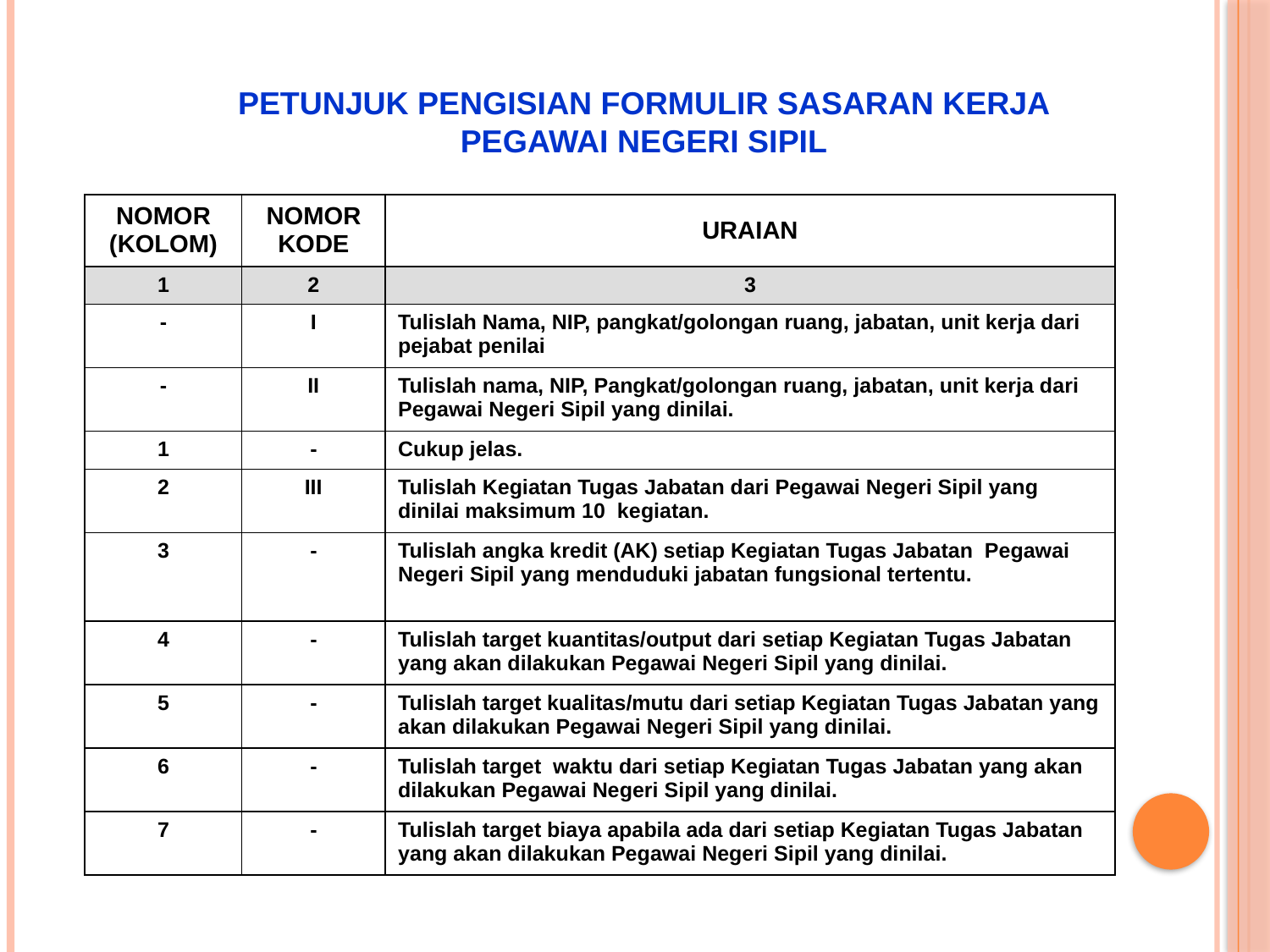

PETUNJUK PENGISIAN FORMULIR SASARAN KERJA
PEGAWAI NEGERI SIPIL
| NOMOR (KOLOM) | NOMOR KODE | URAIAN |
| --- | --- | --- |
| 1 | 2 | 3 |
| - | I | Tulislah Nama, NIP, pangkat/golongan ruang, jabatan, unit kerja dari pejabat penilai |
| - | II | Tulislah nama, NIP, Pangkat/golongan ruang, jabatan, unit kerja dari Pegawai Negeri Sipil yang dinilai. |
| 1 | - | Cukup jelas. |
| 2 | III | Tulislah Kegiatan Tugas Jabatan dari Pegawai Negeri Sipil yang dinilai maksimum 10 kegiatan. |
| 3 | - | Tulislah angka kredit (AK) setiap Kegiatan Tugas Jabatan Pegawai Negeri Sipil yang menduduki jabatan fungsional tertentu. |
| 4 | - | Tulislah target kuantitas/output dari setiap Kegiatan Tugas Jabatan yang akan dilakukan Pegawai Negeri Sipil yang dinilai. |
| 5 | - | Tulislah target kualitas/mutu dari setiap Kegiatan Tugas Jabatan yang akan dilakukan Pegawai Negeri Sipil yang dinilai. |
| 6 | - | Tulislah target waktu dari setiap Kegiatan Tugas Jabatan yang akan dilakukan Pegawai Negeri Sipil yang dinilai. |
| 7 | - | Tulislah target biaya apabila ada dari setiap Kegiatan Tugas Jabatan yang akan dilakukan Pegawai Negeri Sipil yang dinilai. |